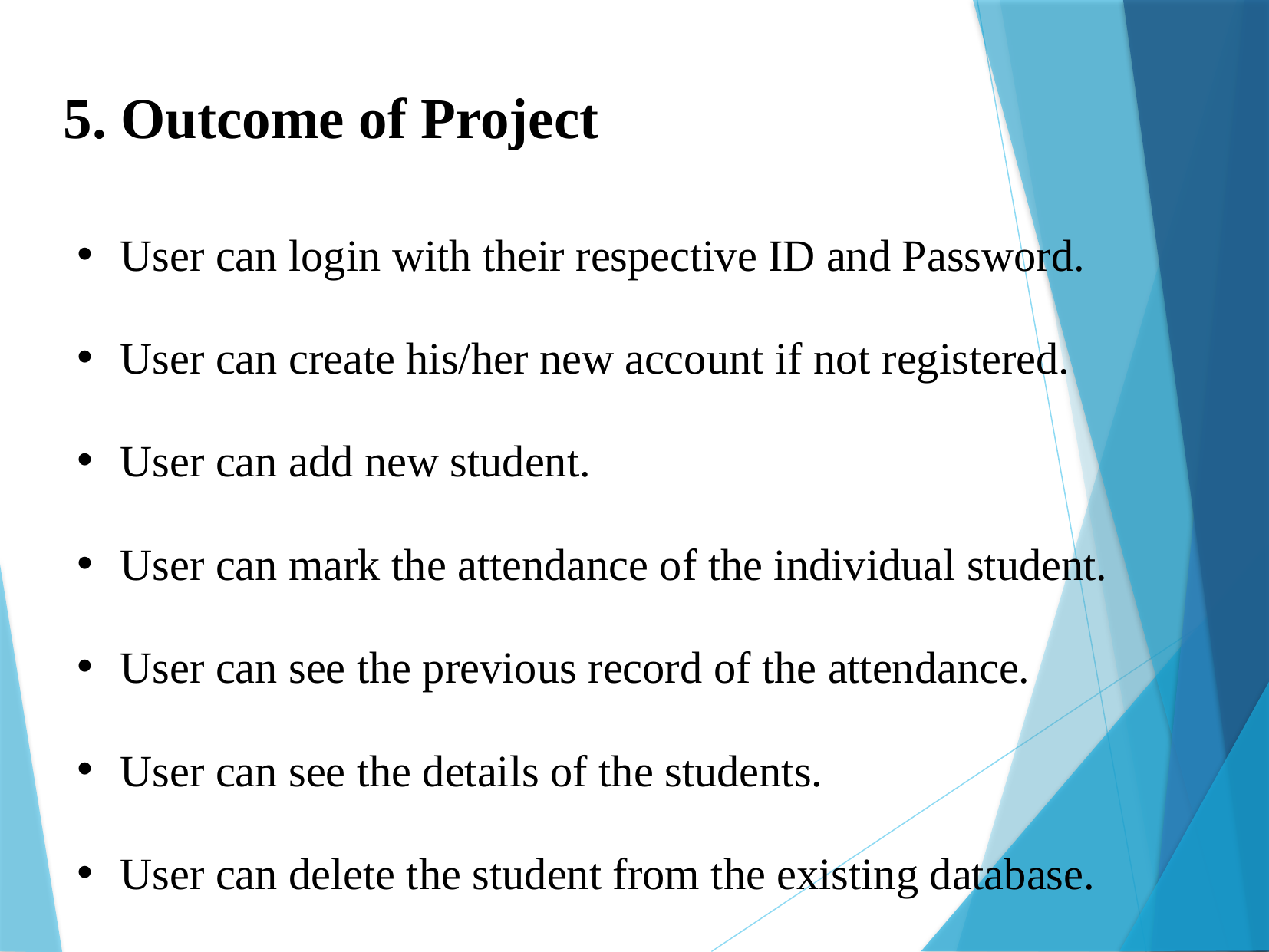

5. Outcome of Project
User can login with their respective ID and Password.
User can create his/her new account if not registered.
User can add new student.
User can mark the attendance of the individual student.
User can see the previous record of the attendance.
User can see the details of the students.
User can delete the student from the existing database.